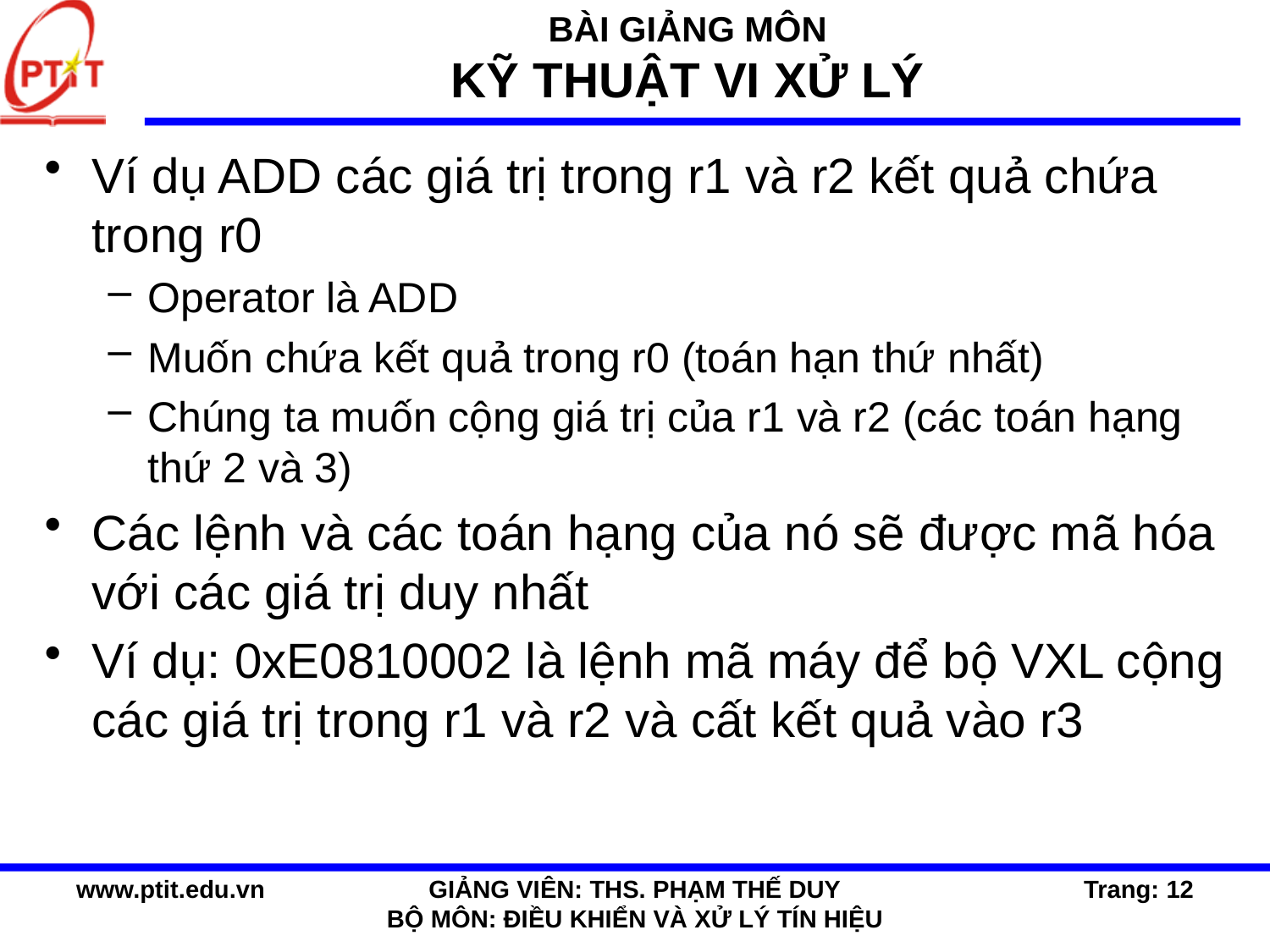

Ví dụ ADD các giá trị trong r1 và r2 kết quả chứa trong r0
Operator là ADD
Muốn chứa kết quả trong r0 (toán hạn thứ nhất)
Chúng ta muốn cộng giá trị của r1 và r2 (các toán hạng thứ 2 và 3)
Các lệnh và các toán hạng của nó sẽ được mã hóa với các giá trị duy nhất
Ví dụ: 0xE0810002 là lệnh mã máy để bộ VXL cộng các giá trị trong r1 và r2 và cất kết quả vào r3

www.ptit.edu.vn
GIẢNG VIÊN: THS. PHẠM THẾ DUY
BỘ MÔN: ĐIỀU KHIỂN VÀ XỬ LÝ TÍN HIỆU
Trang: 12